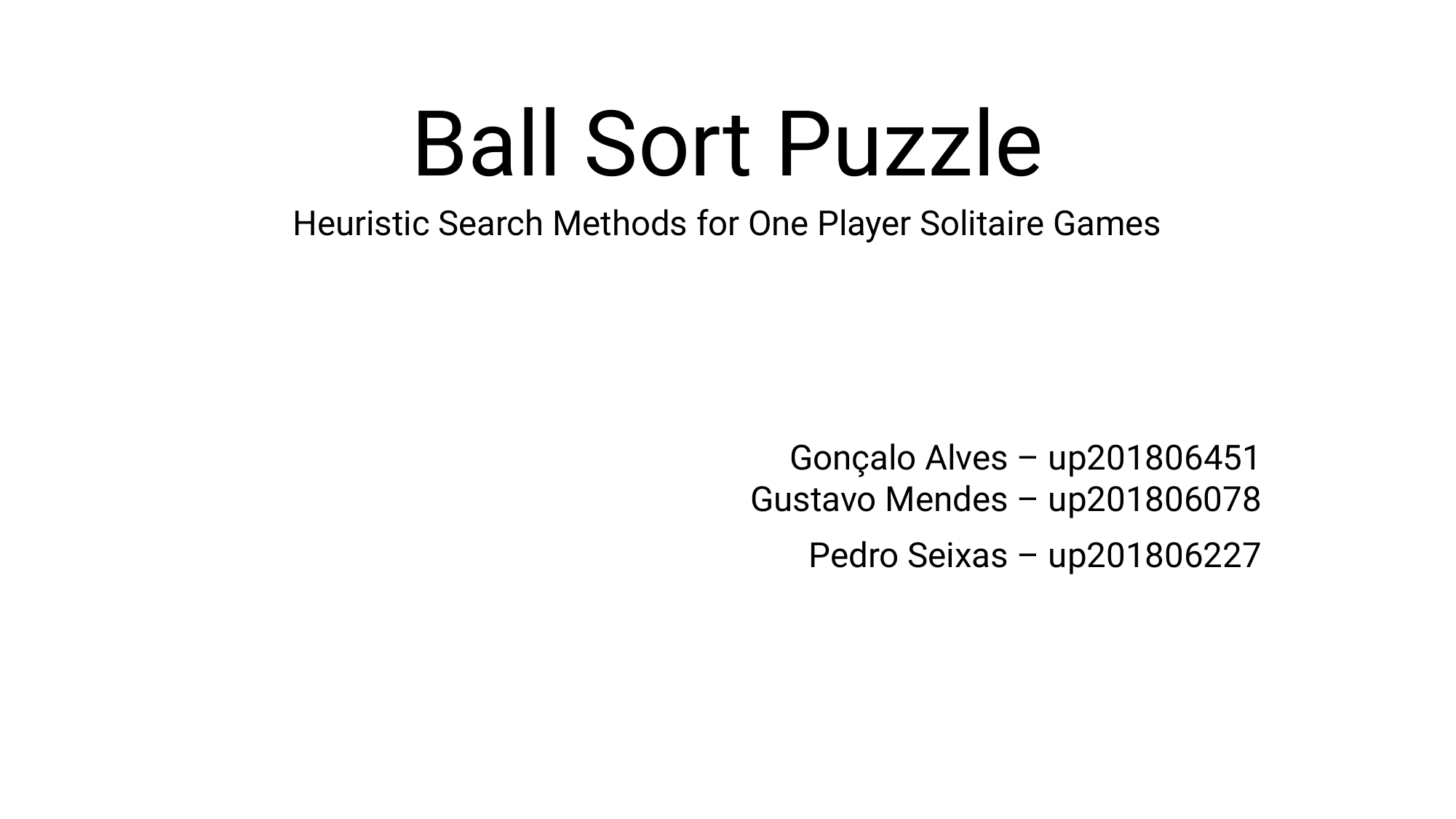

# Ball Sort Puzzle
Heuristic Search Methods for One Player Solitaire Games
Gonçalo Alves – up201806451
Gustavo Mendes – up201806078
Pedro Seixas – up201806227